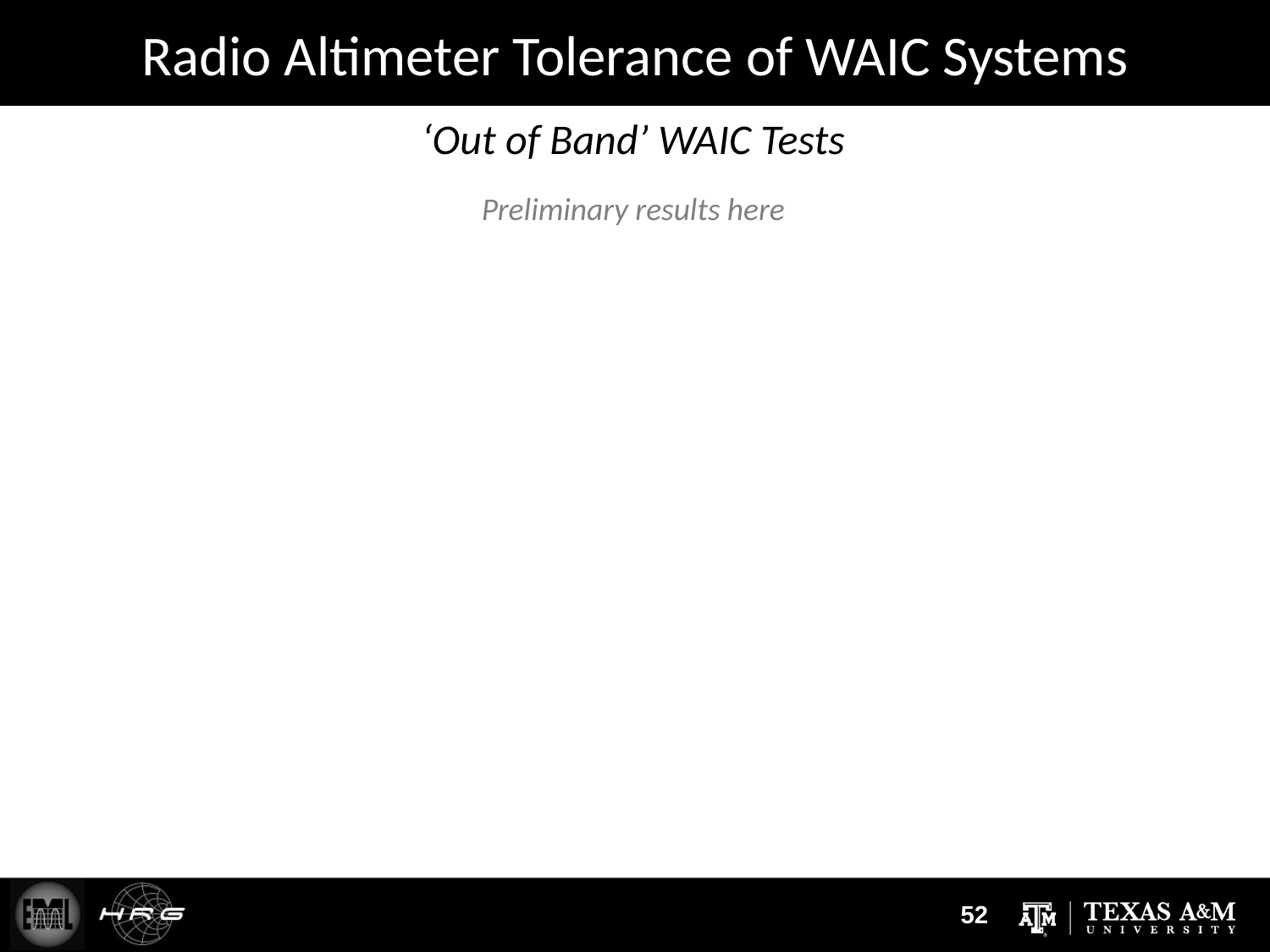

# Radio Altimeter Tolerance of WAIC Systems
‘Out of Band’ WAIC Tests
Preliminary results here

52